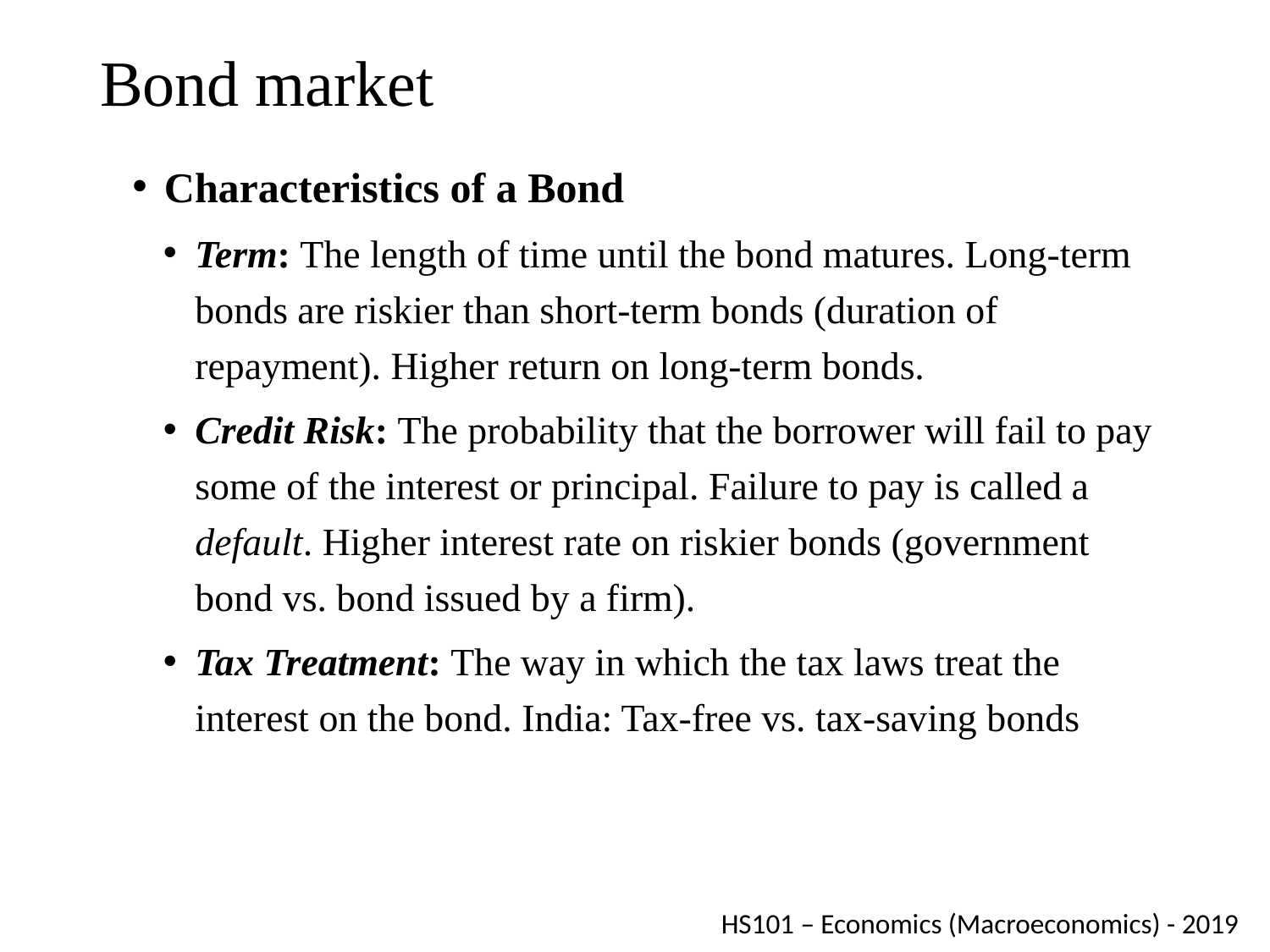

# Bond market
Characteristics of a Bond
Term: The length of time until the bond matures. Long-term bonds are riskier than short-term bonds (duration of repayment). Higher return on long-term bonds.
Credit Risk: The probability that the borrower will fail to pay some of the interest or principal. Failure to pay is called a default. Higher interest rate on riskier bonds (government bond vs. bond issued by a firm).
Tax Treatment: The way in which the tax laws treat the interest on the bond. India: Tax-free vs. tax-saving bonds

HS101 – Economics (Macroeconomics) - 2019